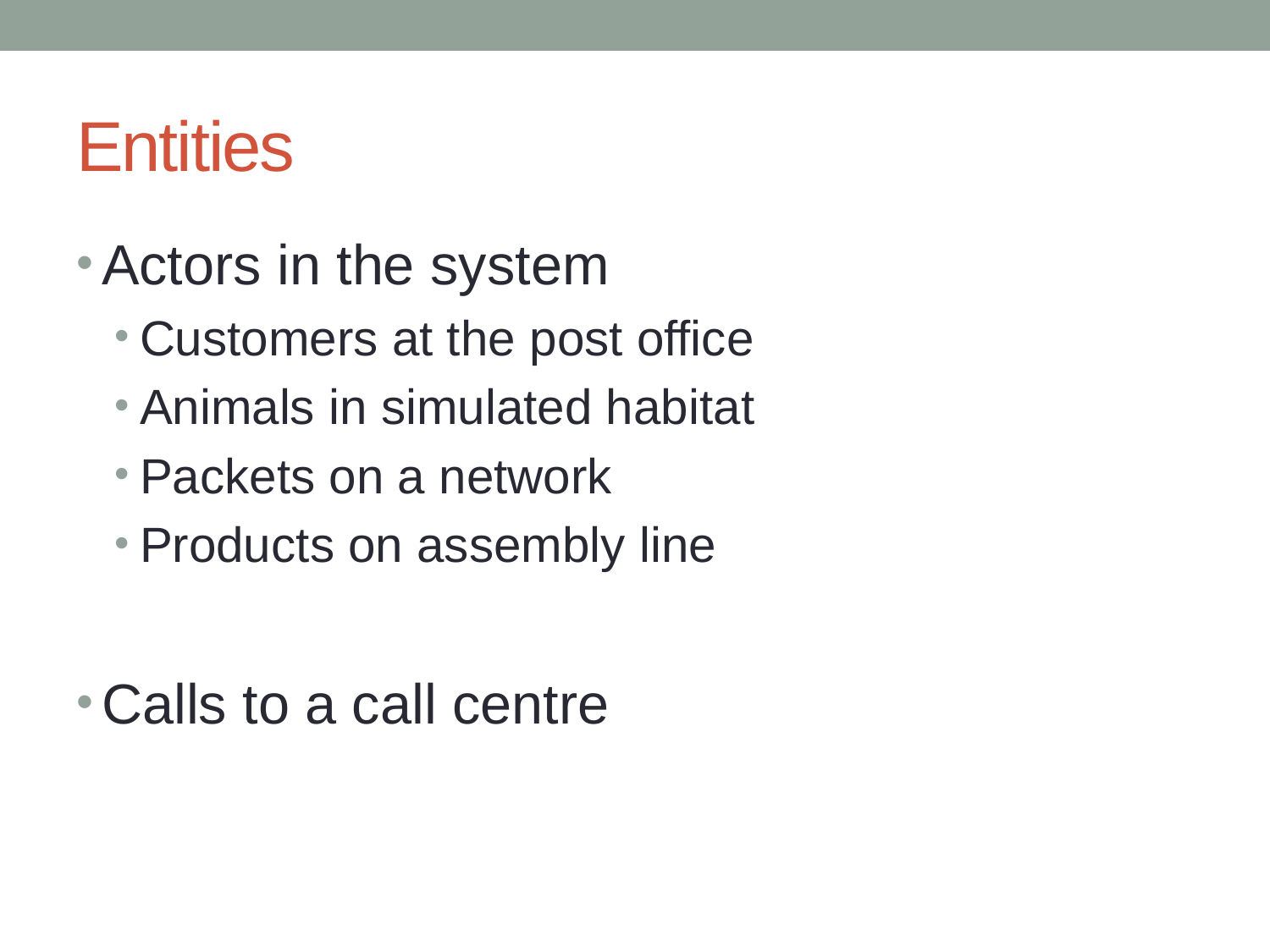

# Entities
Actors in the system
Customers at the post office
Animals in simulated habitat
Packets on a network
Products on assembly line

Calls to a call centre